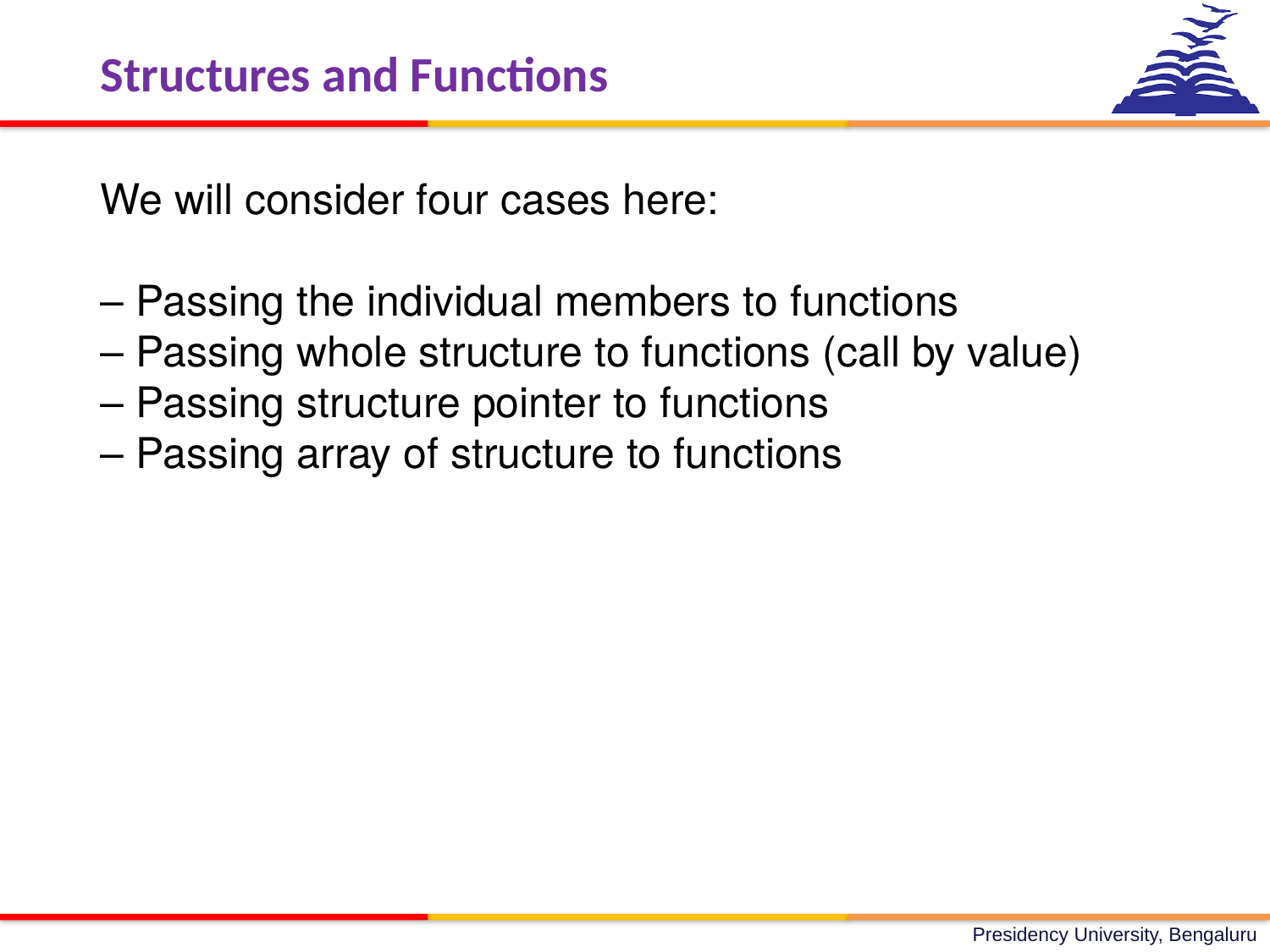

Structures and Functions
We will consider four cases here:

– Passing the individual members to functions
– Passing whole structure to functions (call by value)
– Passing structure pointer to functions
– Passing array of structure to functions